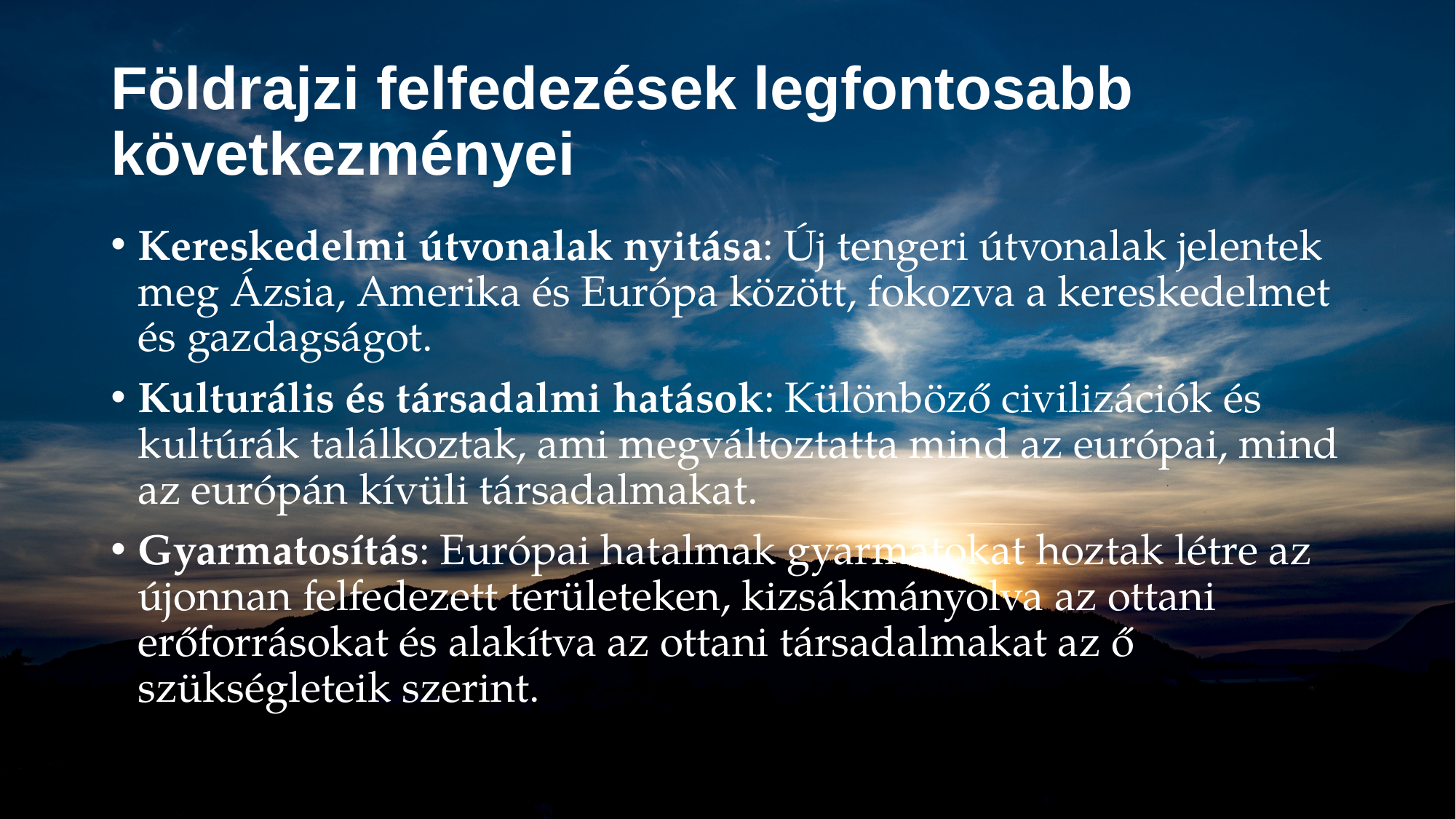

# Földrajzi felfedezések legfontosabb következményei
Kereskedelmi útvonalak nyitása: Új tengeri útvonalak jelentek meg Ázsia, Amerika és Európa között, fokozva a kereskedelmet és gazdagságot.
Kulturális és társadalmi hatások: Különböző civilizációk és kultúrák találkoztak, ami megváltoztatta mind az európai, mind az európán kívüli társadalmakat.
Gyarmatosítás: Európai hatalmak gyarmatokat hoztak létre az újonnan felfedezett területeken, kizsákmányolva az ottani erőforrásokat és alakítva az ottani társadalmakat az ő szükségleteik szerint.